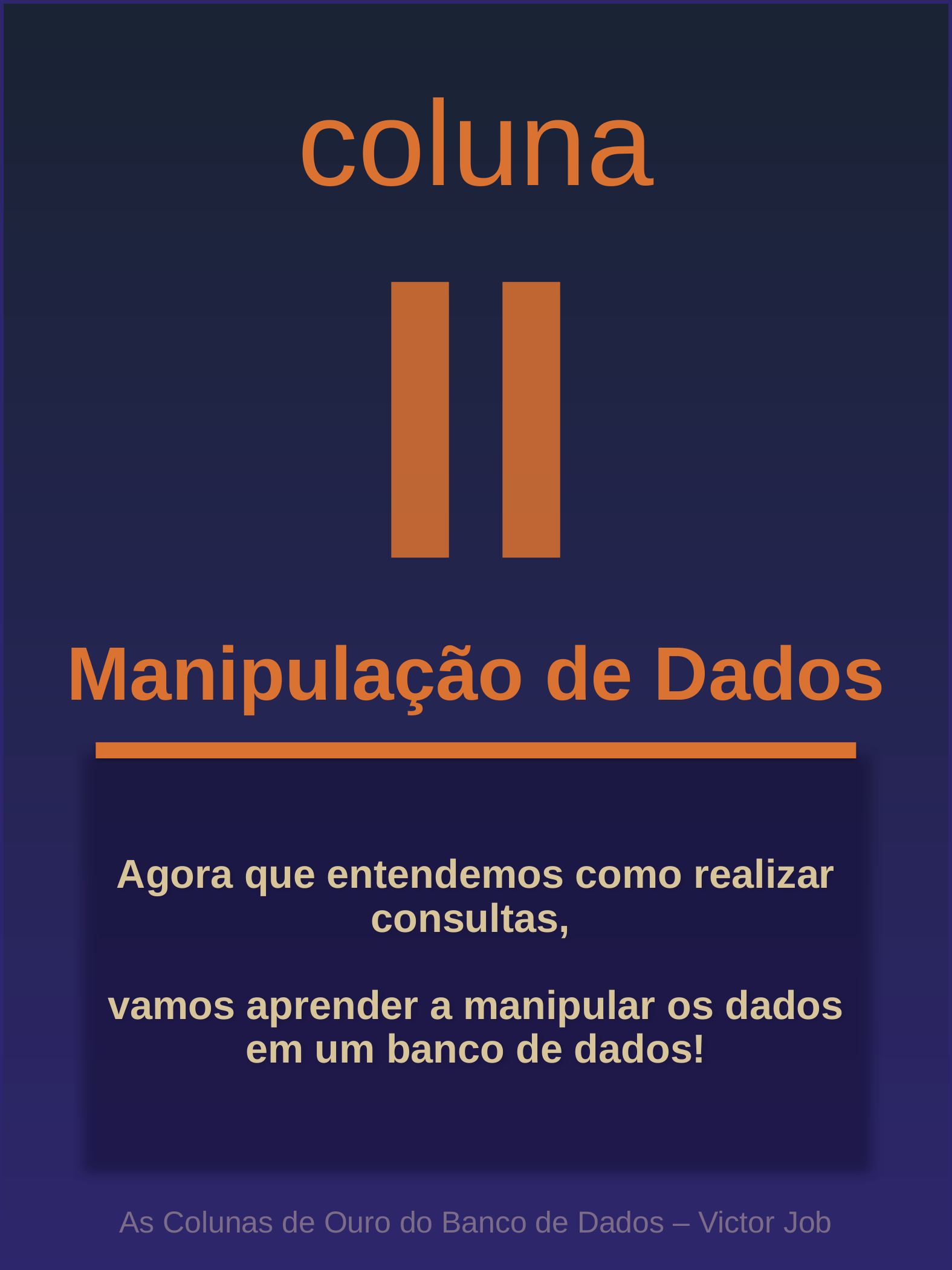

coluna
II
Manipulação de Dados
Agora que entendemos como realizar consultas,

vamos aprender a manipular os dados em um banco de dados!

As Colunas de Ouro do Banco de Dados – Victor Job